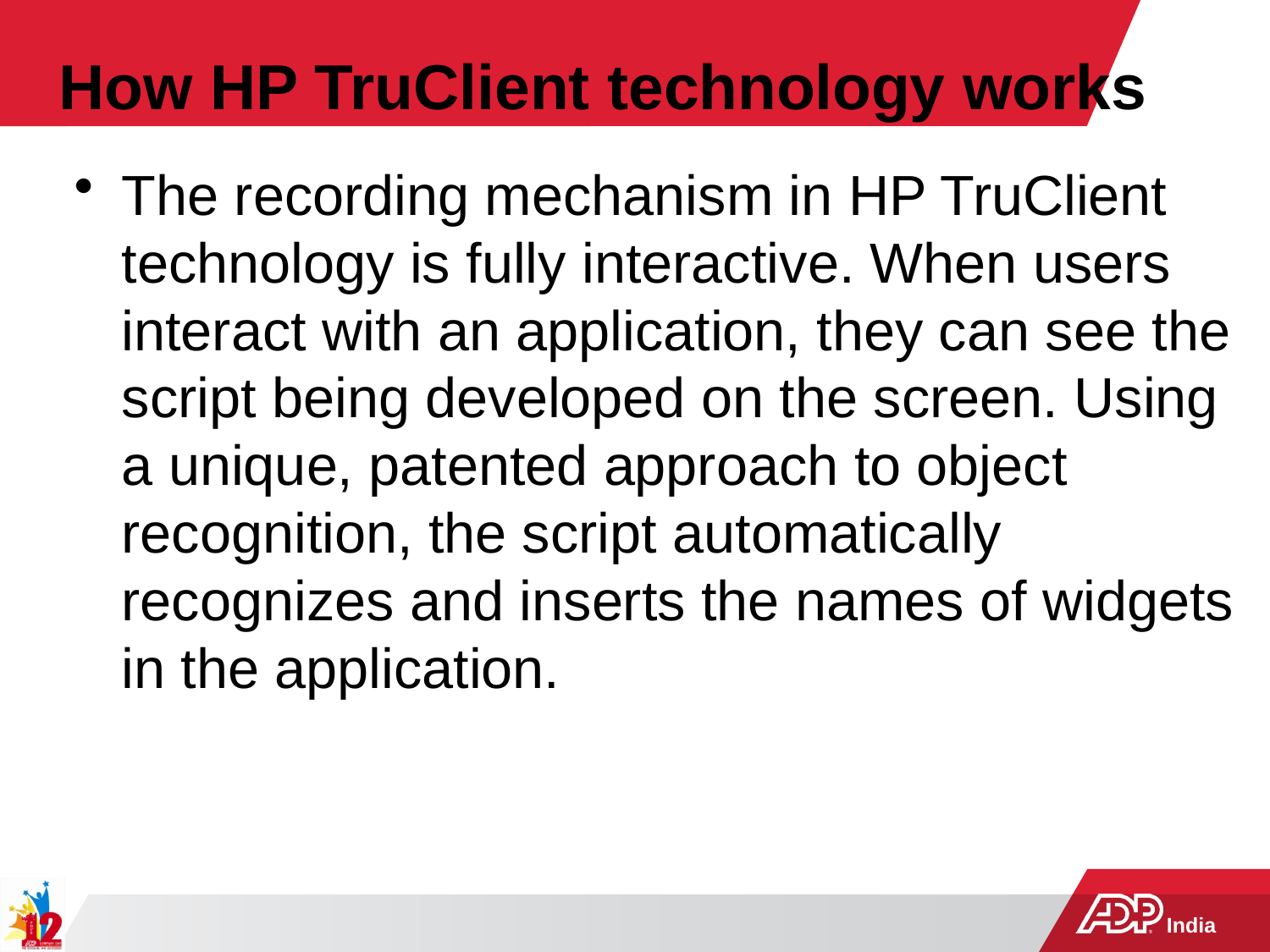

# How HP TruClient technology works
The recording mechanism in HP TruClient technology is fully interactive. When users interact with an application, they can see the script being developed on the screen. Using a unique, patented approach to object recognition, the script automatically recognizes and inserts the names of widgets in the application.